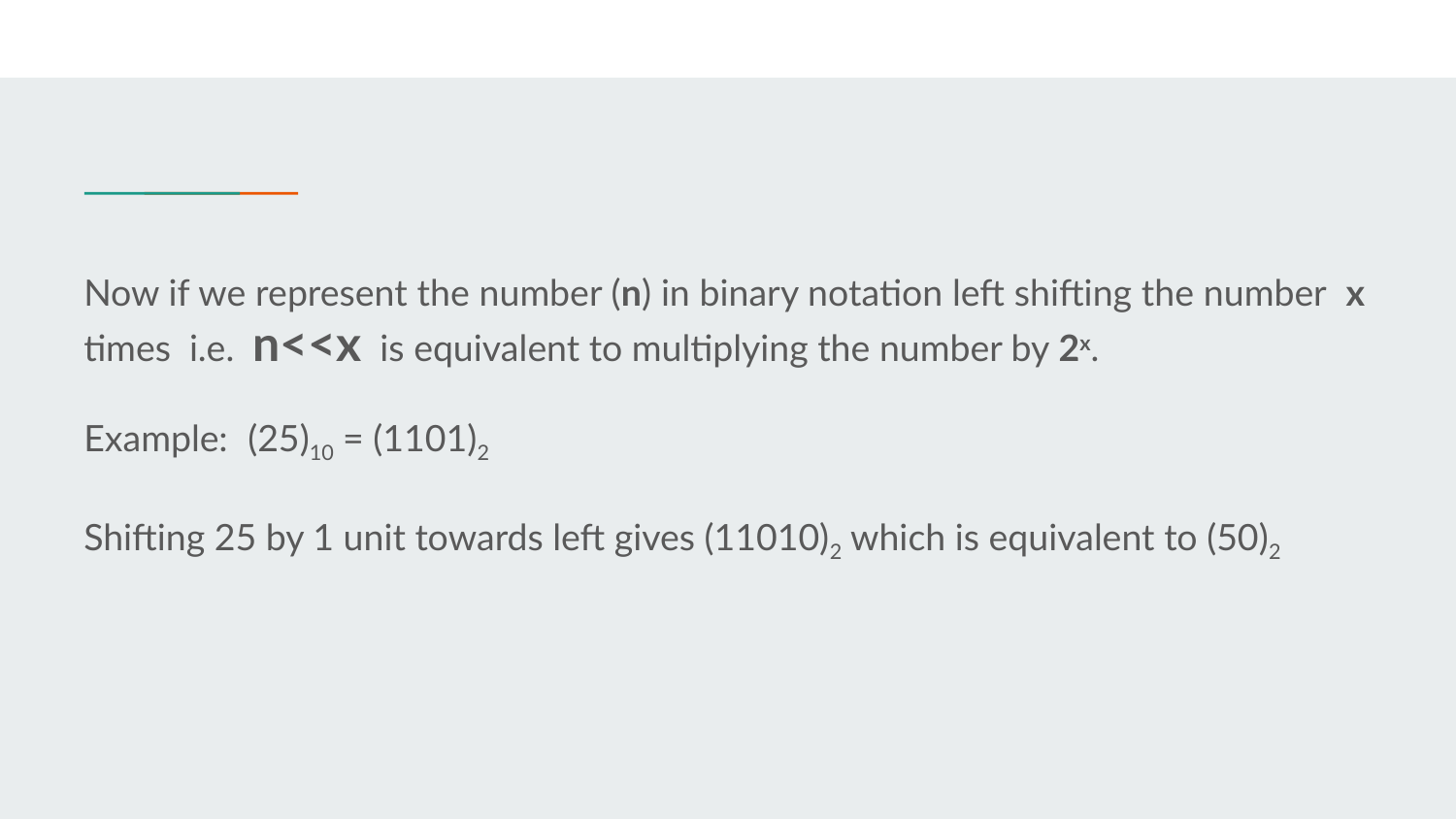

Now if we represent the number (n) in binary notation left shifting the number  x times  i.e.  n<<x  is equivalent to multiplying the number by 2x.

Example:	  (25)10 = (1101)2

Shifting 25 by 1 unit towards left gives (11010)2 which is equivalent to (50)2